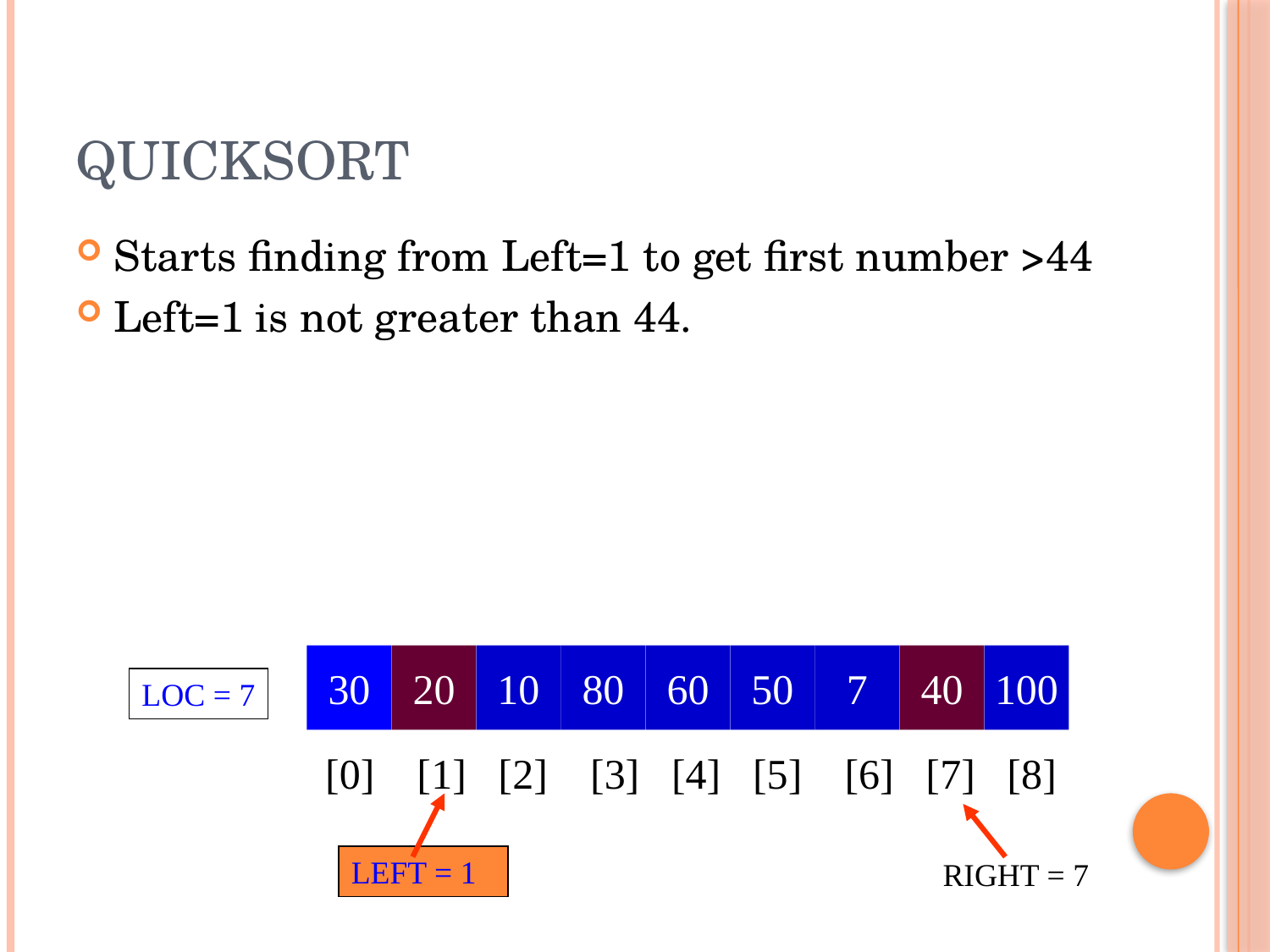

# Quicksort
Starts finding from Left=1 to get first number >44
Left=1 is not greater than 44.
30
20
10
80
60
50
7
40
100
LOC = 7
[0]    [1]   [2]    [3]   [4]   [5]    [6]   [7]   [8]

LEFT = 1
RIGHT = 7